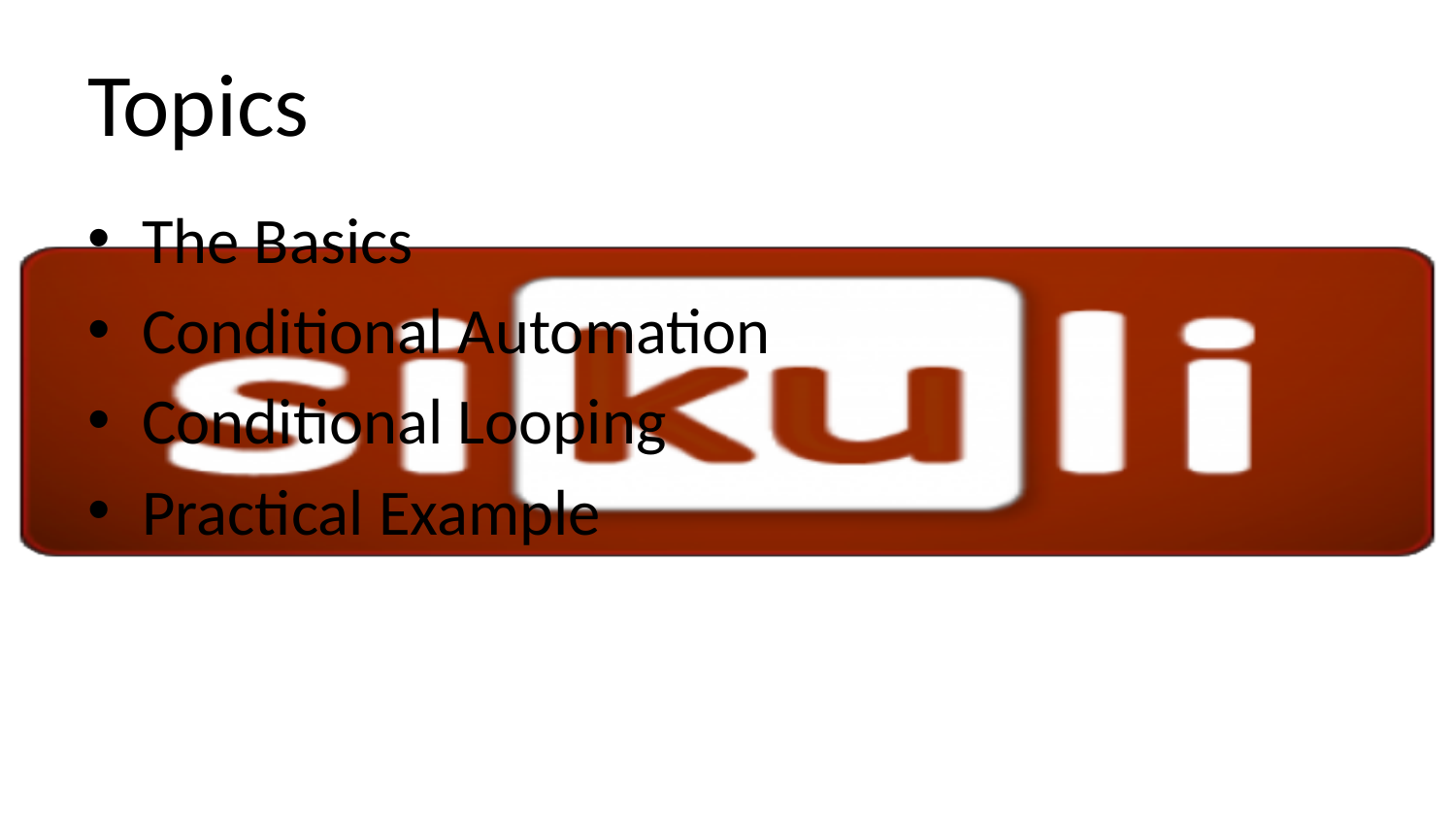

# Topics
The Basics
Conditional Automation
Conditional Looping
Practical Example